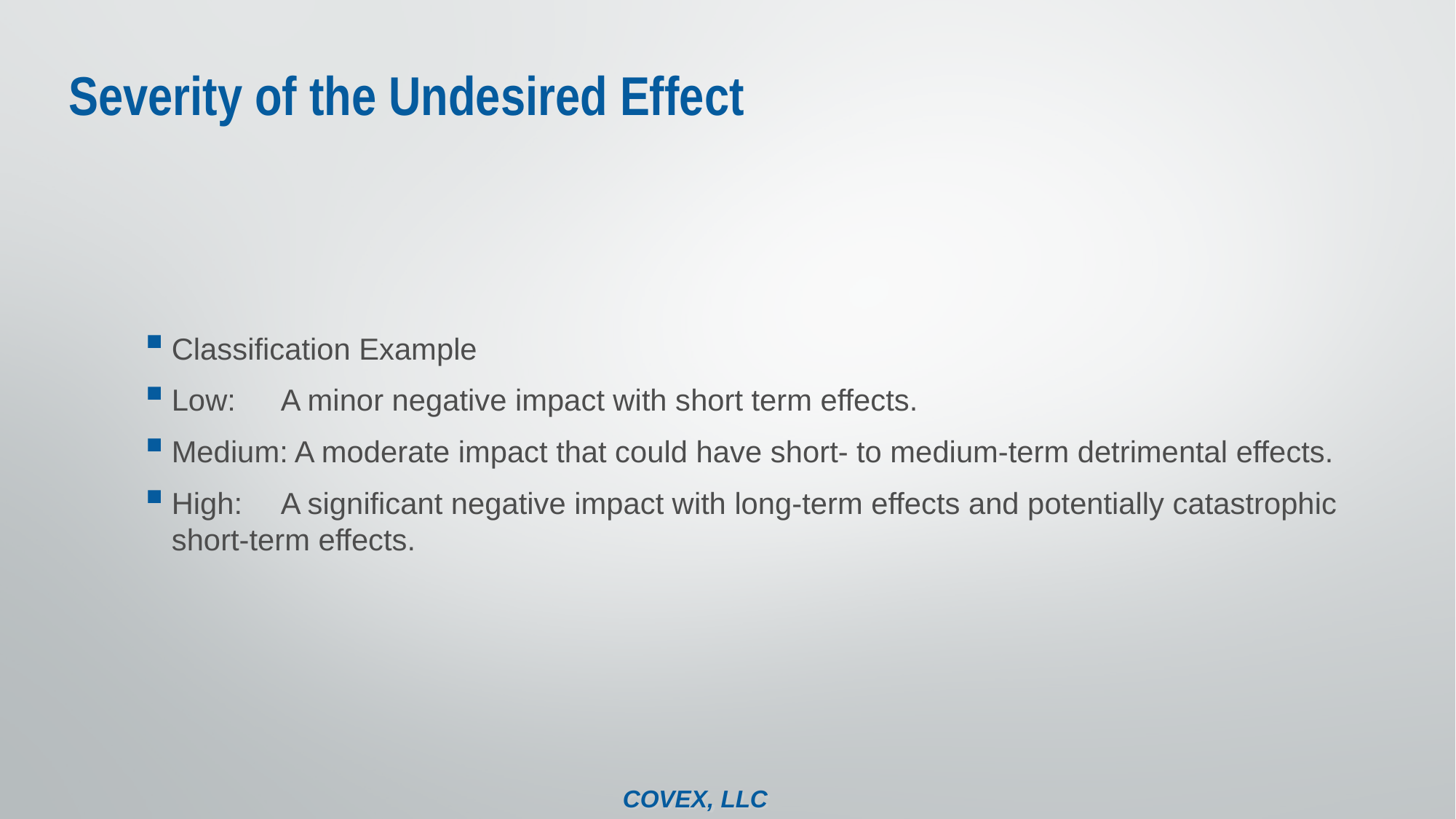

# Severity of the Undesired Effect
Classification Example
Low:	A minor negative impact with short term effects.
Medium: A moderate impact that could have short- to medium-term detrimental effects.
High:	A significant negative impact with long-term effects and potentially catastrophic short-term effects.